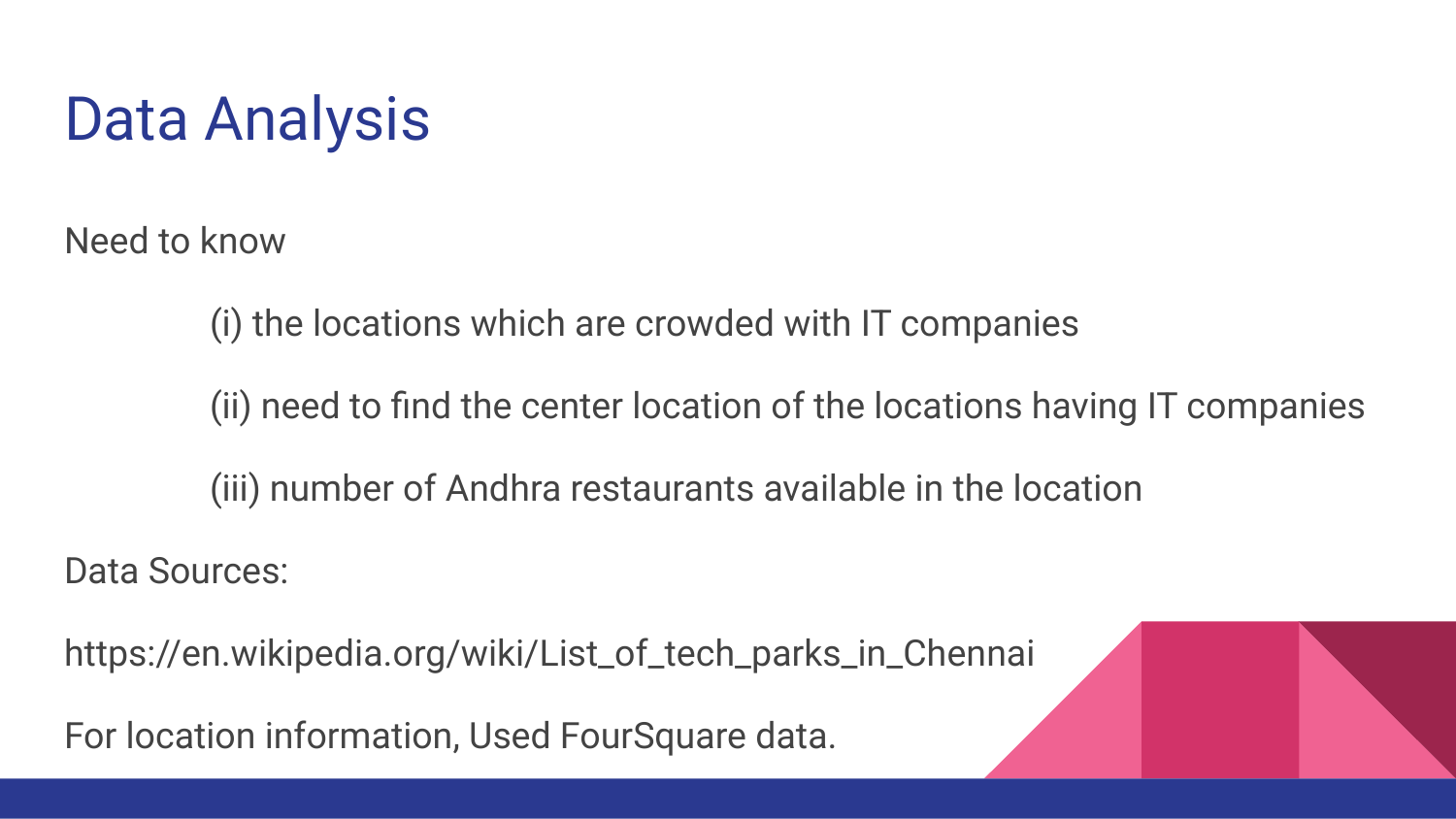

# Data Analysis
Need to know
	(i) the locations which are crowded with IT companies
	(ii) need to find the center location of the locations having IT companies
	(iii) number of Andhra restaurants available in the location
Data Sources:
https://en.wikipedia.org/wiki/List_of_tech_parks_in_Chennai
For location information, Used FourSquare data.